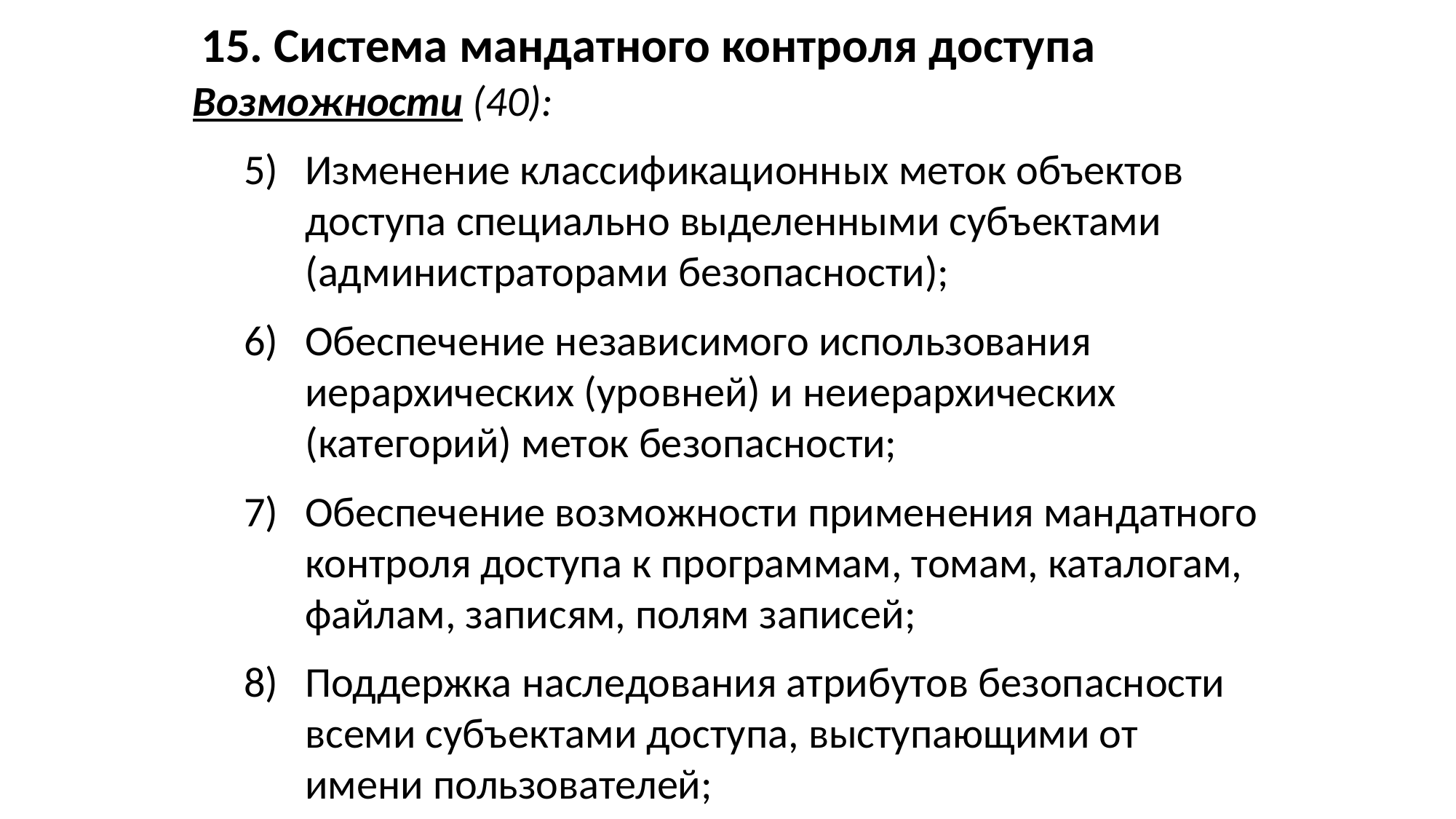

15. Система мандатного контроля доступа
Возможности (40):

Изменение классификационных меток объектов доступа специально выделенными субъектами (администраторами безопасности);
Обеспечение независимого использования иерархических (уровней) и неиерархических (категорий) меток безопасности;
Обеспечение возможности применения мандатного контроля доступа к программам, томам, каталогам, файлам, записям, полям записей;
Поддержка наследования атрибутов безопасности всеми субъектами доступа, выступающими от имени пользователей;